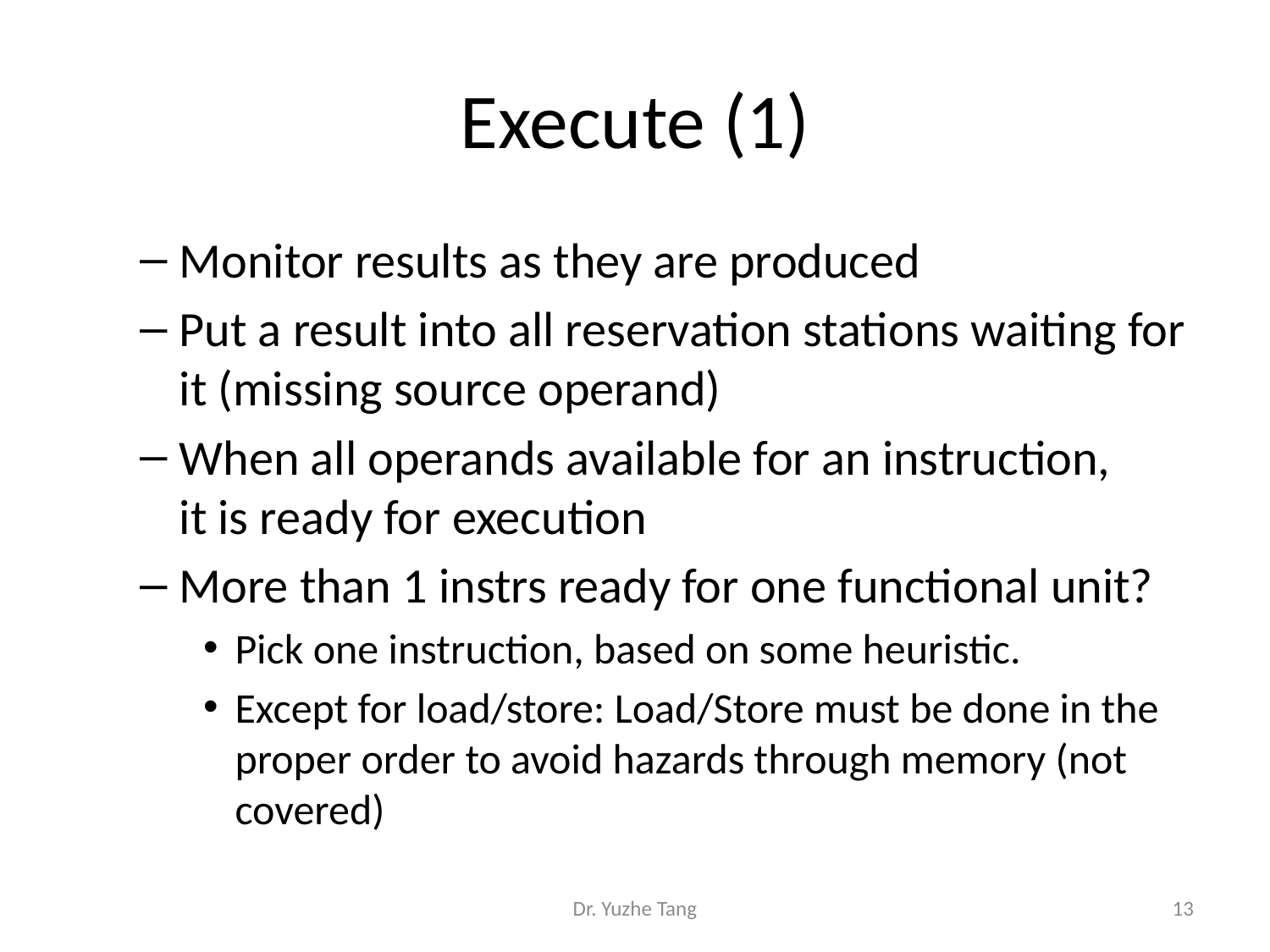

# Execute (1)
Monitor results as they are produced
Put a result into all reservation stations waiting for it (missing source operand)
When all operands available for an instruction,
it is ready for execution
More than 1 instrs ready for one functional unit?
Pick one instruction, based on some heuristic.
Except for load/store: Load/Store must be done in the proper order to avoid hazards through memory (not covered)
Dr. Yuzhe Tang
13